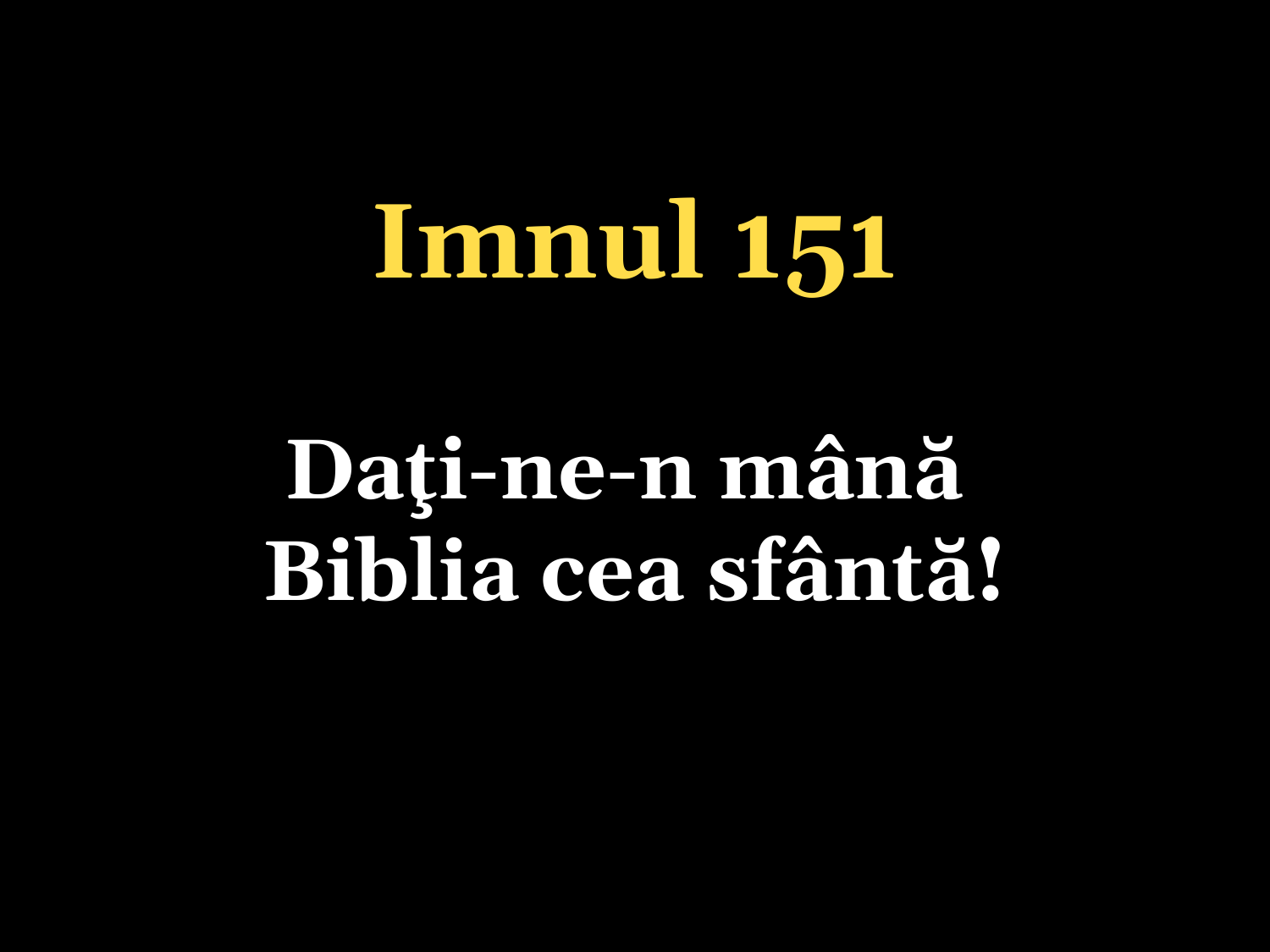

Imnul 151

Daţi-ne-n mână
Biblia cea sfântă!
131/920